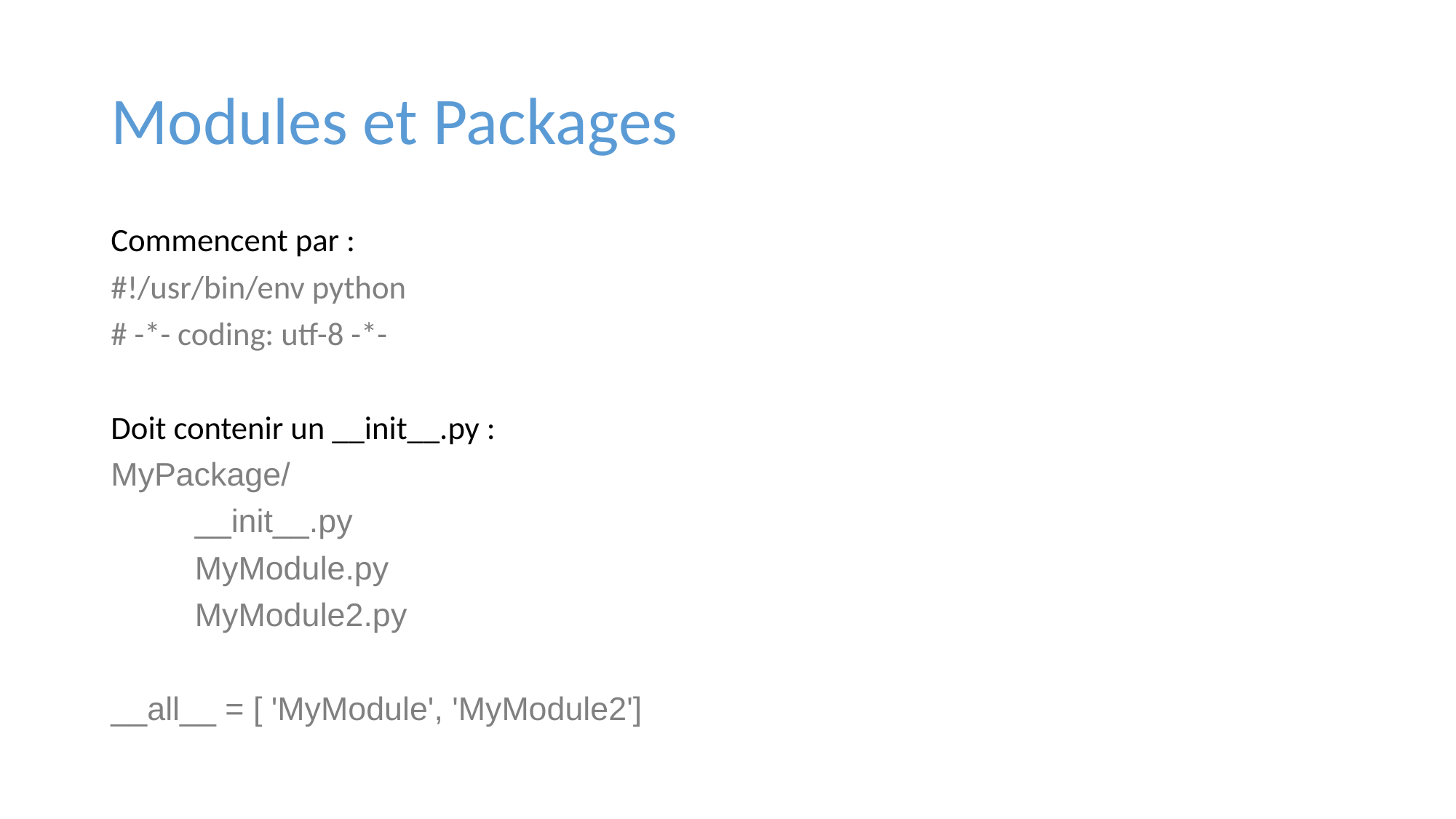

# Modules et Packages
Commencent par :
#!/usr/bin/env python
# -*- coding: utf-8 -*-

Doit contenir un __init__.py :
MyPackage/
	__init__.py
	MyModule.py
	MyModule2.py

__all__ = [ 'MyModule', 'MyModule2']